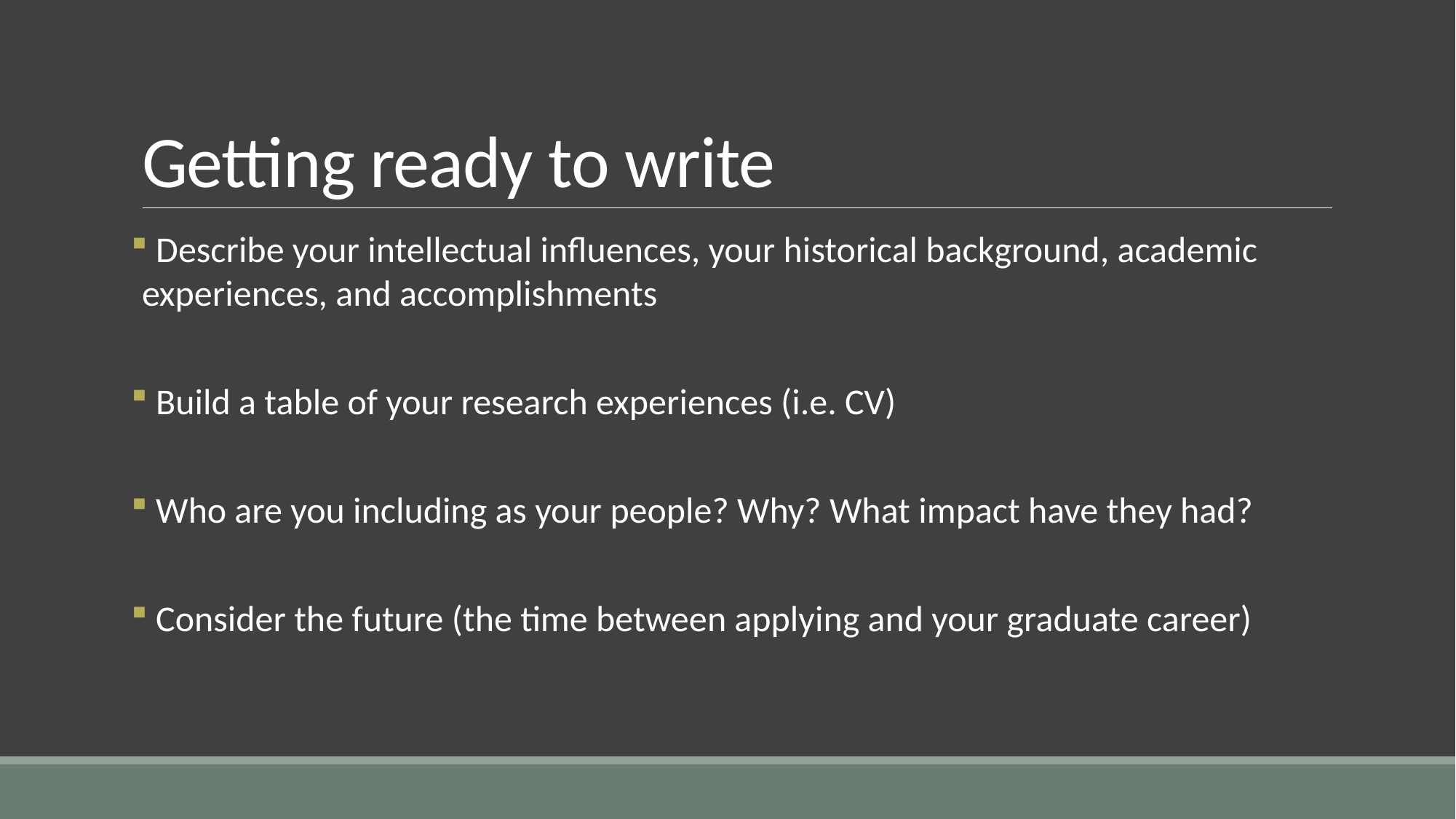

# Getting ready to write
 Describe your intellectual influences, your historical background, academic experiences, and accomplishments
 Build a table of your research experiences (i.e. CV)
 Who are you including as your people? Why? What impact have they had?
 Consider the future (the time between applying and your graduate career)